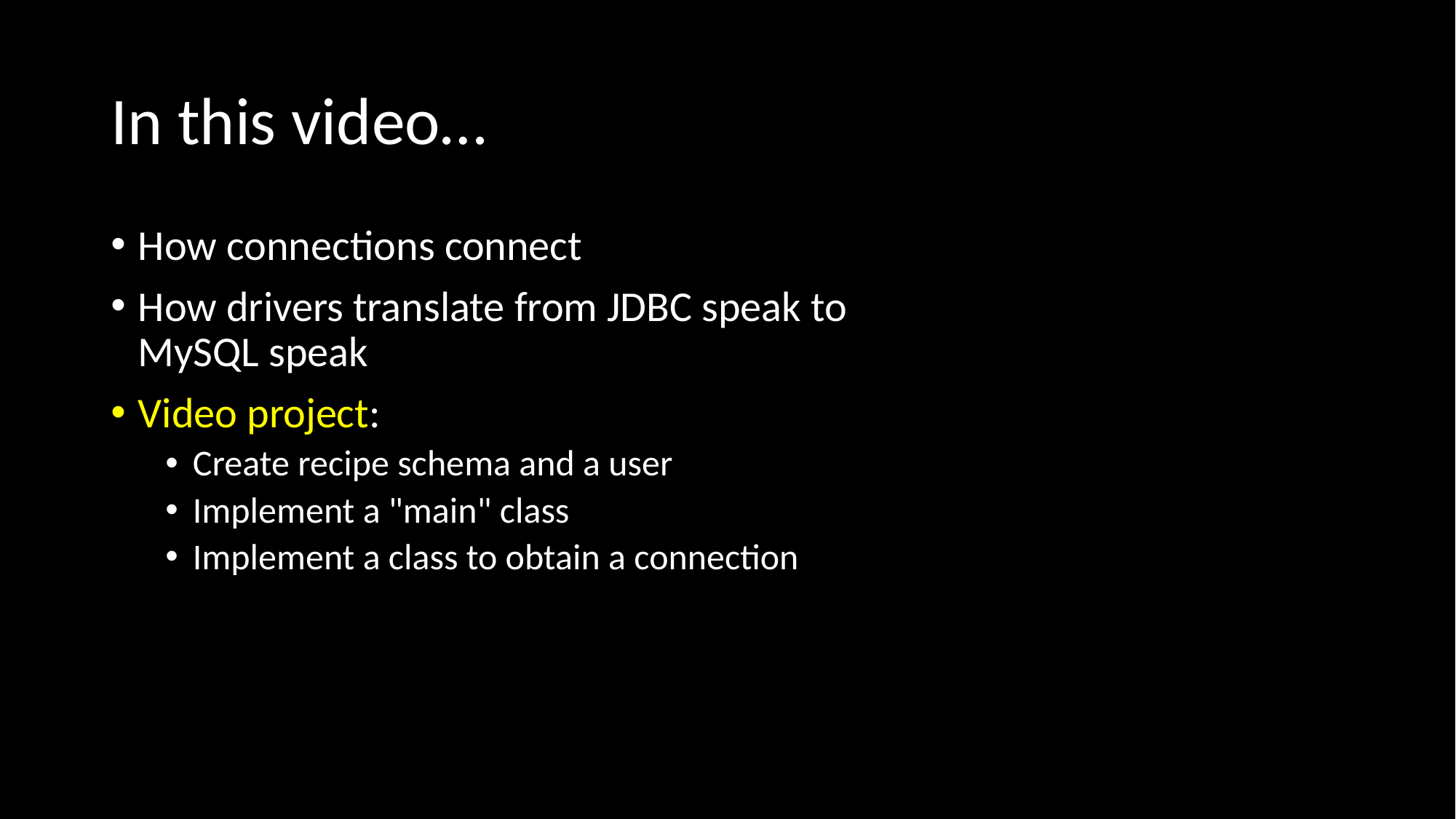

# In this video…
How connections connect
How drivers translate from JDBC speak to MySQL speak
Video project:
Create recipe schema and a user
Implement a "main" class
Implement a class to obtain a connection